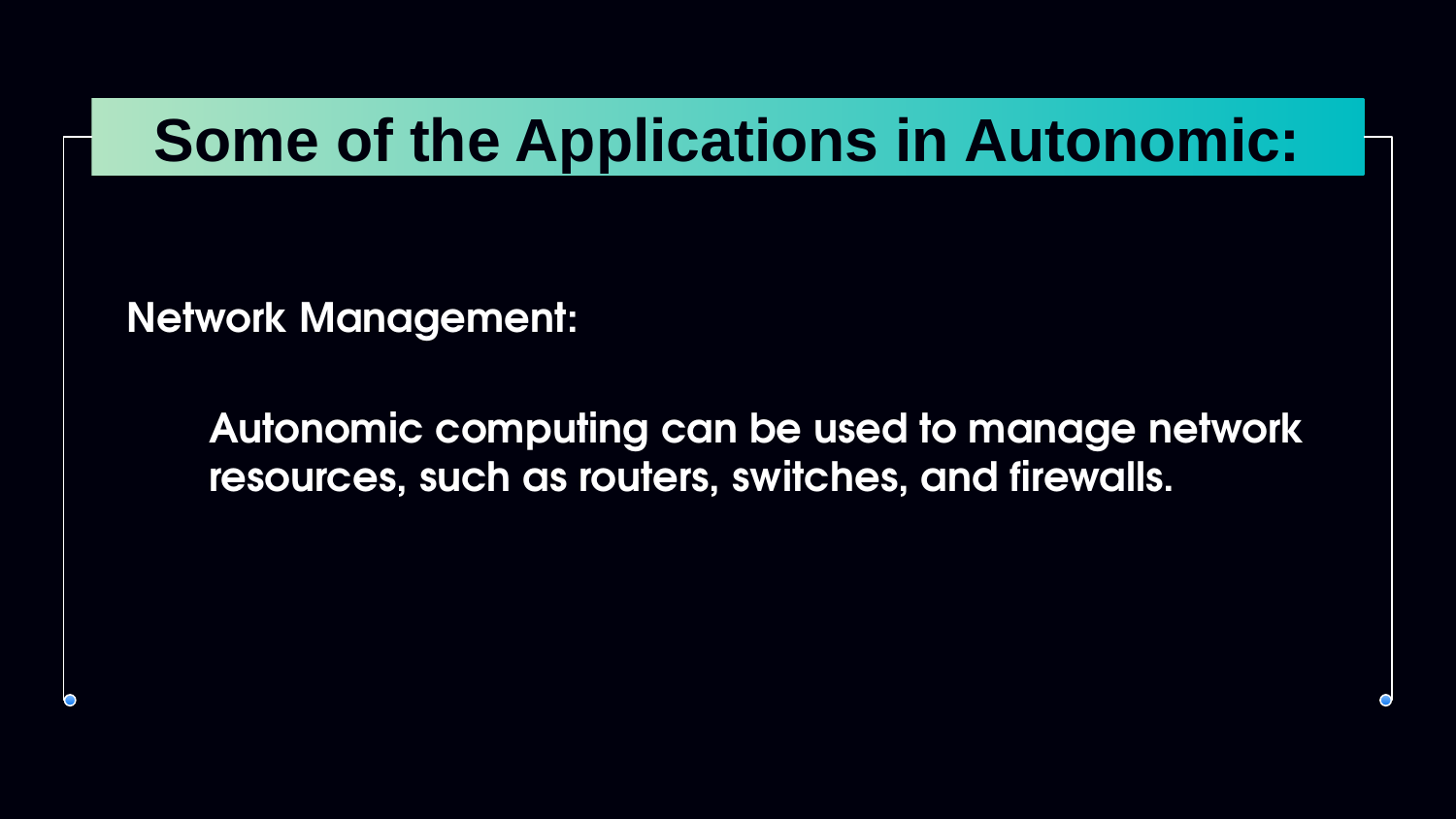

# Some of the Applications in Autonomic:

Network Management:

Autonomic computing can be used to manage network resources, such as routers, switches, and firewalls.